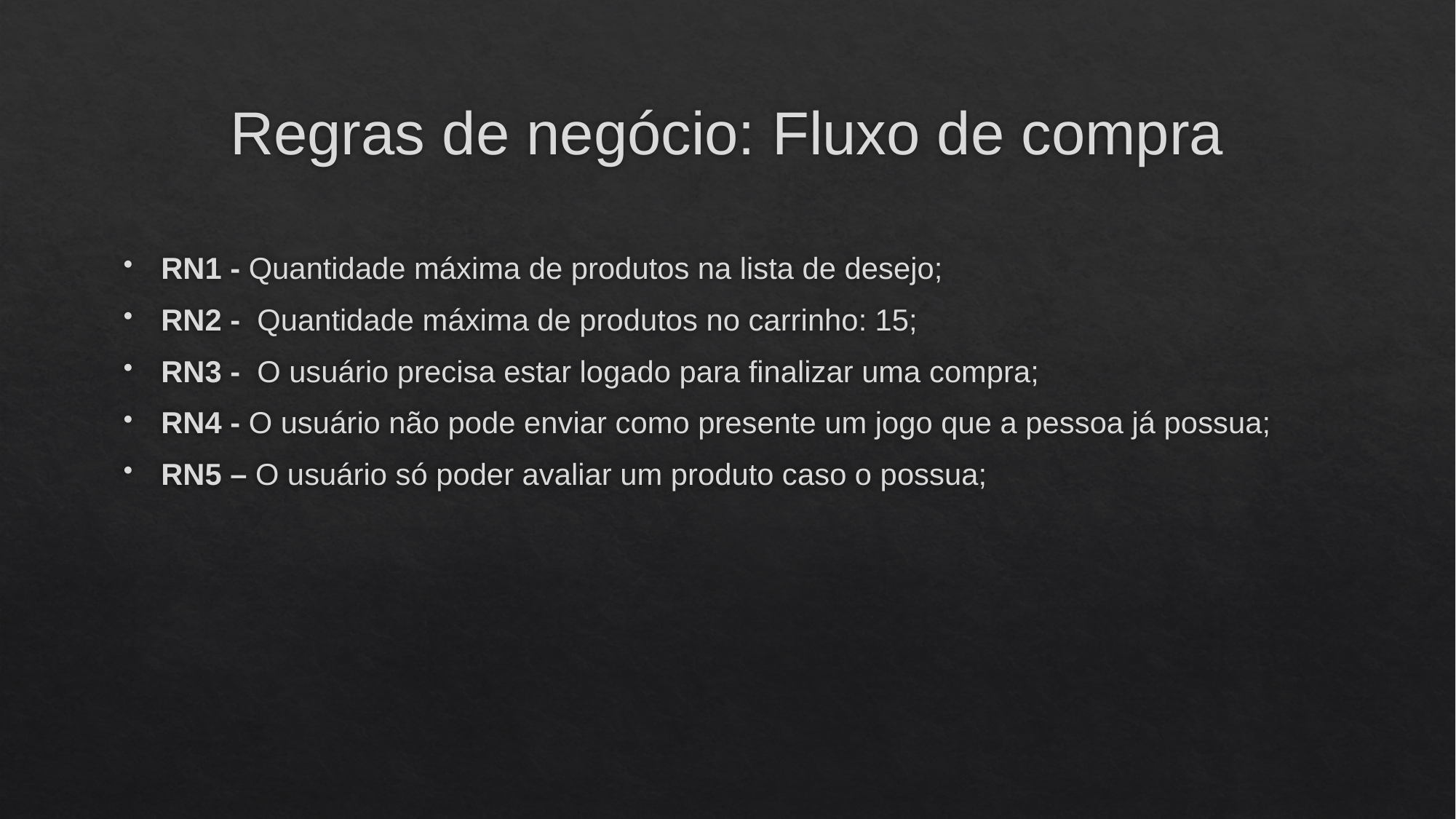

# Regras de negócio: Fluxo de compra
RN1 - Quantidade máxima de produtos na lista de desejo;
RN2 -  Quantidade máxima de produtos no carrinho: 15;
RN3 -  O usuário precisa estar logado para finalizar uma compra;
RN4 - O usuário não pode enviar como presente um jogo que a pessoa já possua;
RN5 – O usuário só poder avaliar um produto caso o possua;